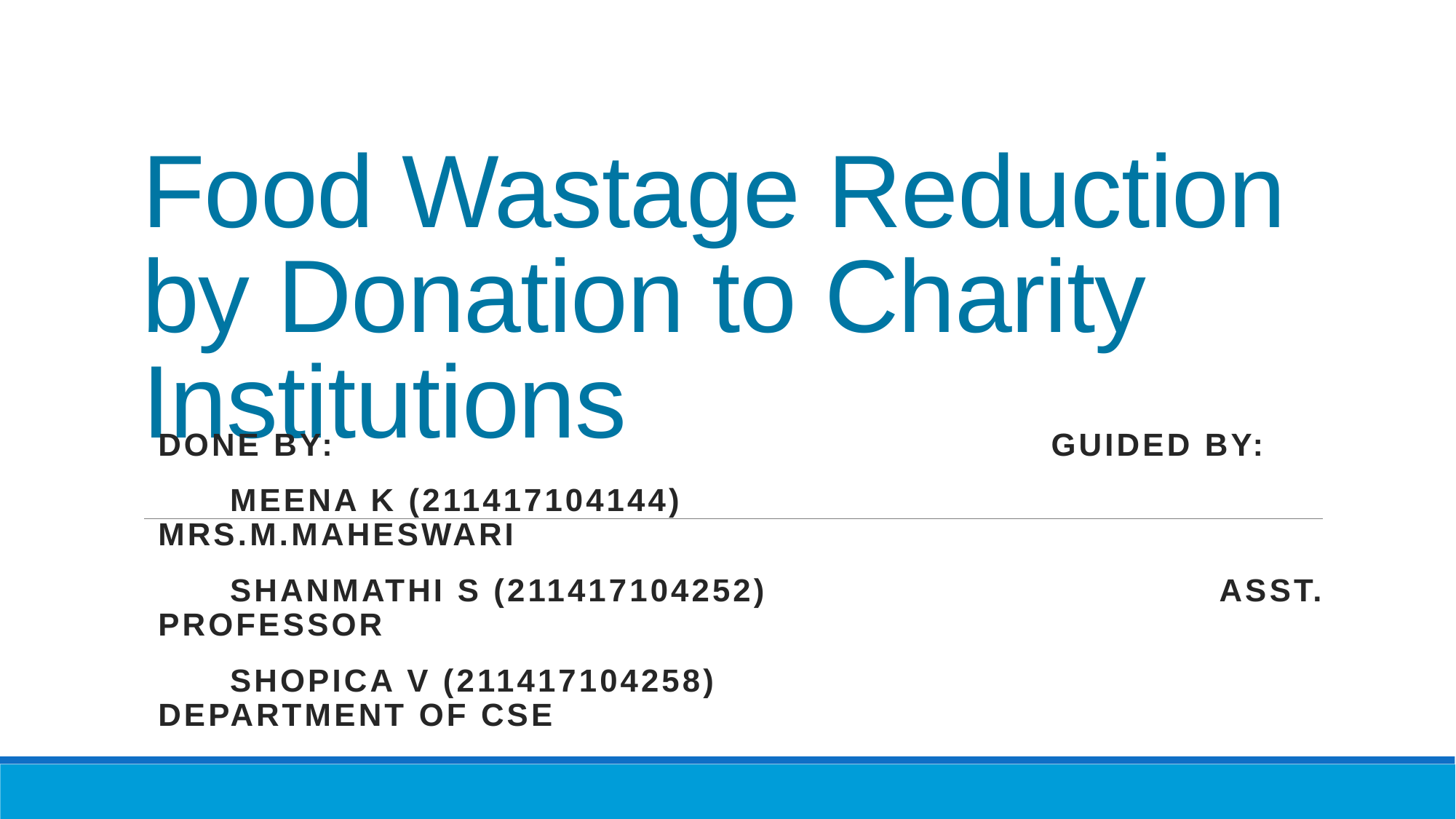

# Food Wastage Reduction by Donation to Charity Institutions
Done By:                                                            Guided By:
      MEENA K (211417104144)                                             Mrs.M.MAHESWARI
      SHANMATHI S (211417104252)                                      Asst. Professor
      SHOPICA V (211417104258)                                          Department of CSE